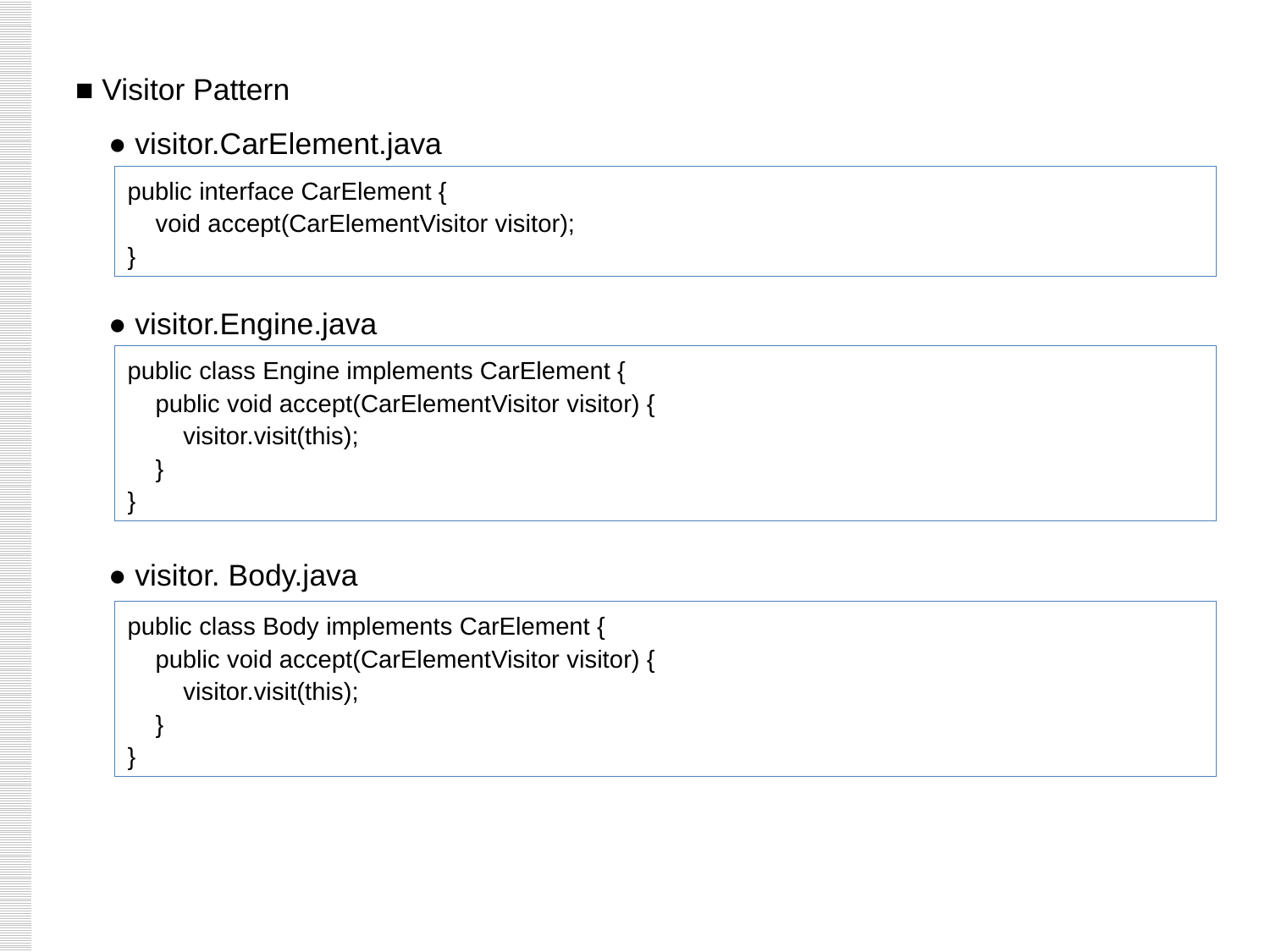

■ Visitor Pattern
    ● visitor.CarElement.java

    ● visitor.Engine.java

    ● visitor. Body.java
public interface CarElement {
    void accept(CarElementVisitor visitor);
}
public class Engine implements CarElement {
    public void accept(CarElementVisitor visitor) {
        visitor.visit(this);
    }
}
public class Body implements CarElement {
    public void accept(CarElementVisitor visitor) {
        visitor.visit(this);
    }
}